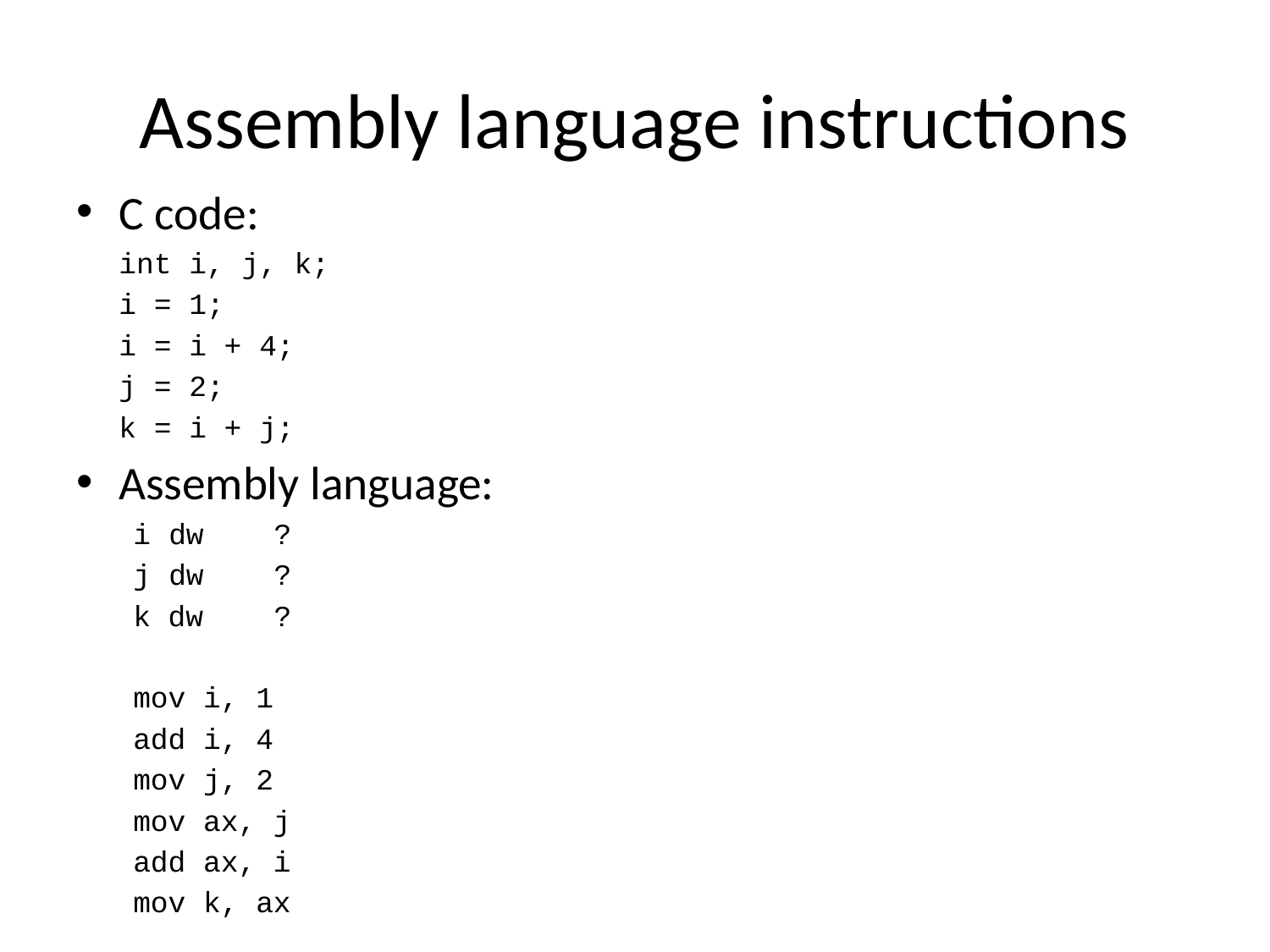

# Assembly language instructions
C code:
	int i, j, k;
	i = 1;
	i = i + 4;
	j = 2;
	k = i + j;
Assembly language:
i	dw	?
j	dw	?
k dw	?

mov i, 1
add i, 4
mov j, 2
mov ax, j
add ax, i
mov k, ax